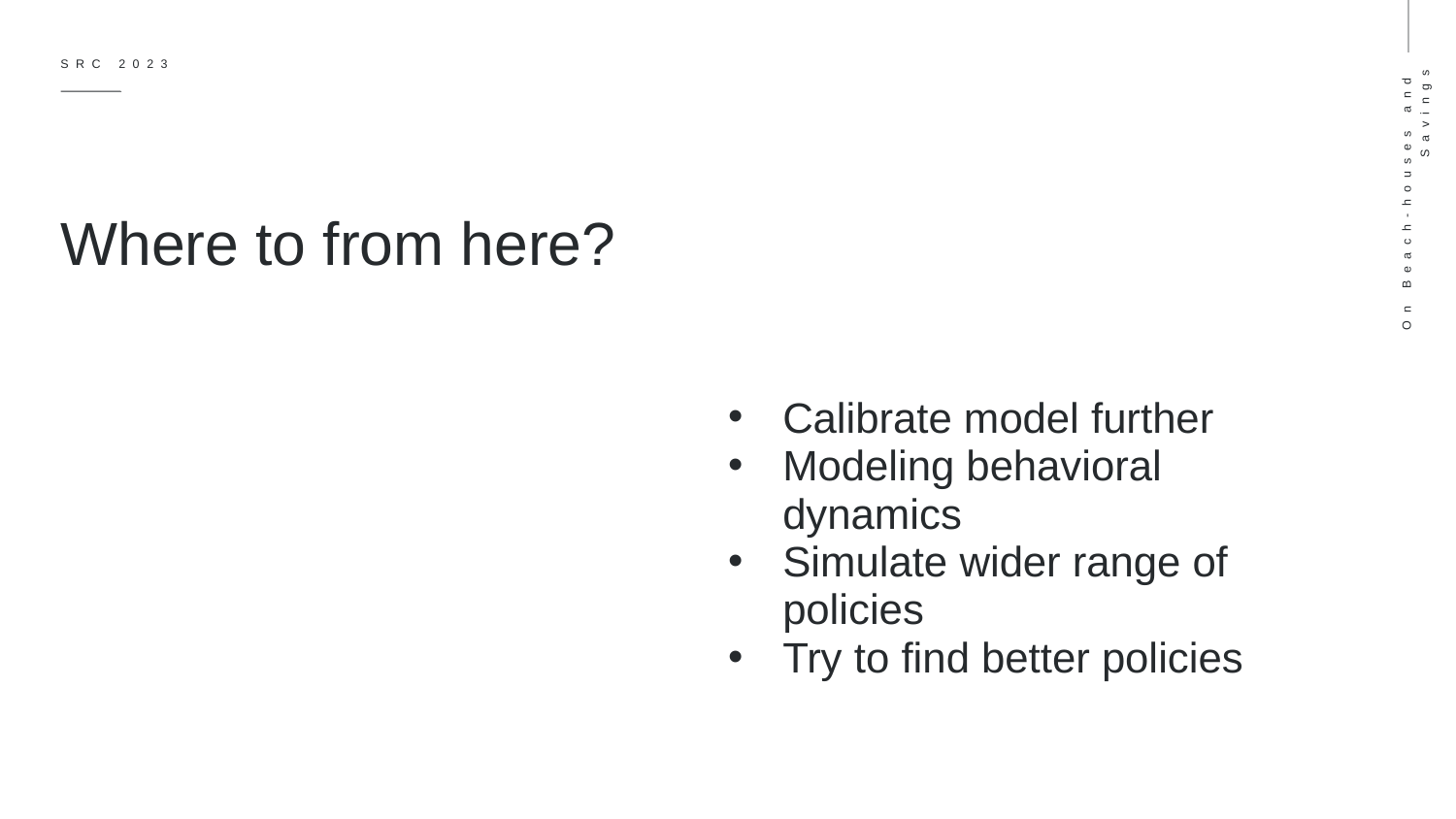

SRC 2023

Where to from here?
On Beach-houses and Savings
Calibrate model further
Modeling behavioral dynamics
Simulate wider range of policies
Try to find better policies